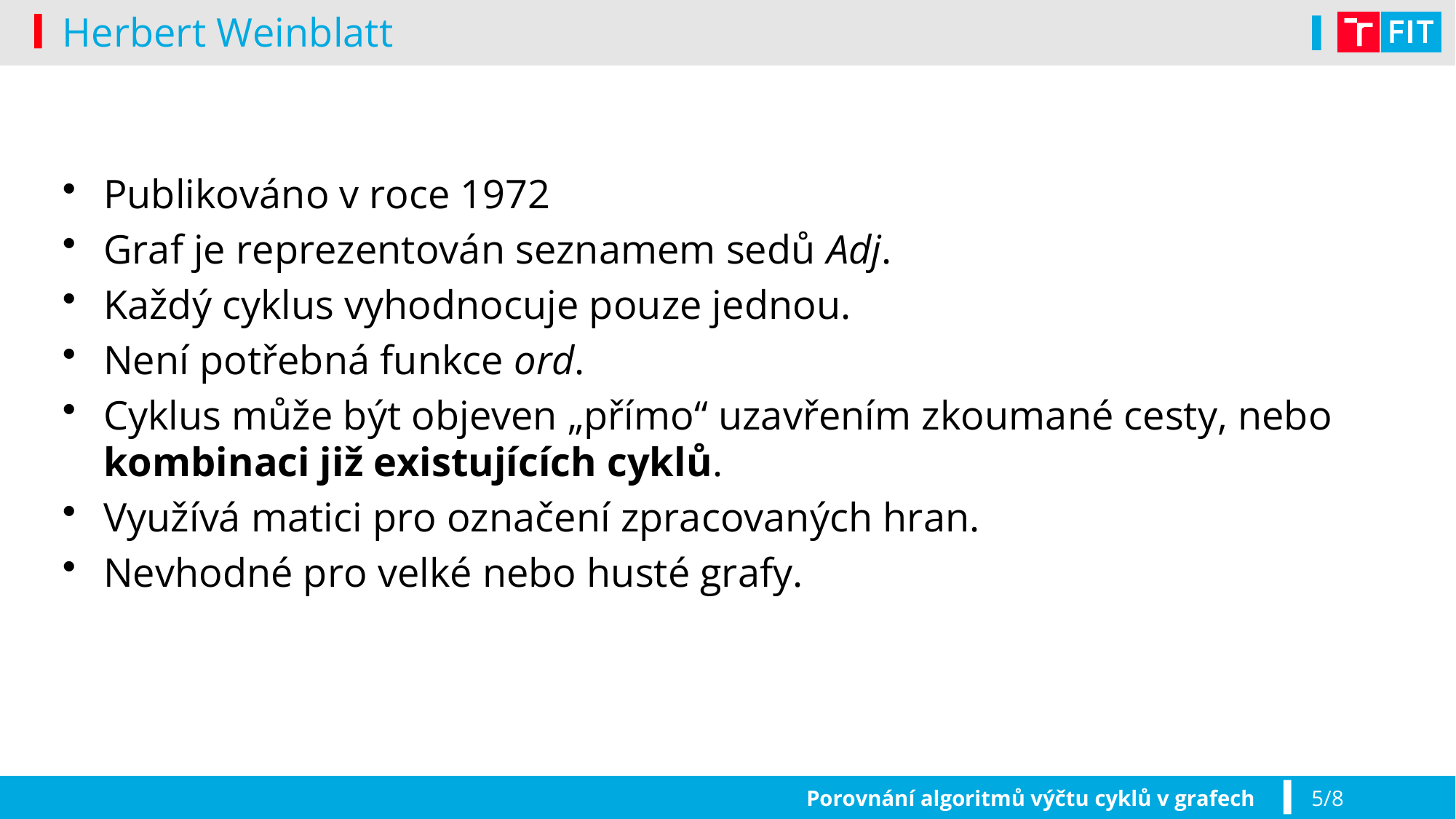

# Herbert Weinblatt
Publikováno v roce 1972
Graf je reprezentován seznamem sedů Adj.
Každý cyklus vyhodnocuje pouze jednou.
Není potřebná funkce ord.
Cyklus může být objeven „přímo“ uzavřením zkoumané cesty, nebo kombinaci již existujících cyklů.
Využívá matici pro označení zpracovaných hran.
Nevhodné pro velké nebo husté grafy.
Porovnání algoritmů výčtu cyklů v grafech

5/8